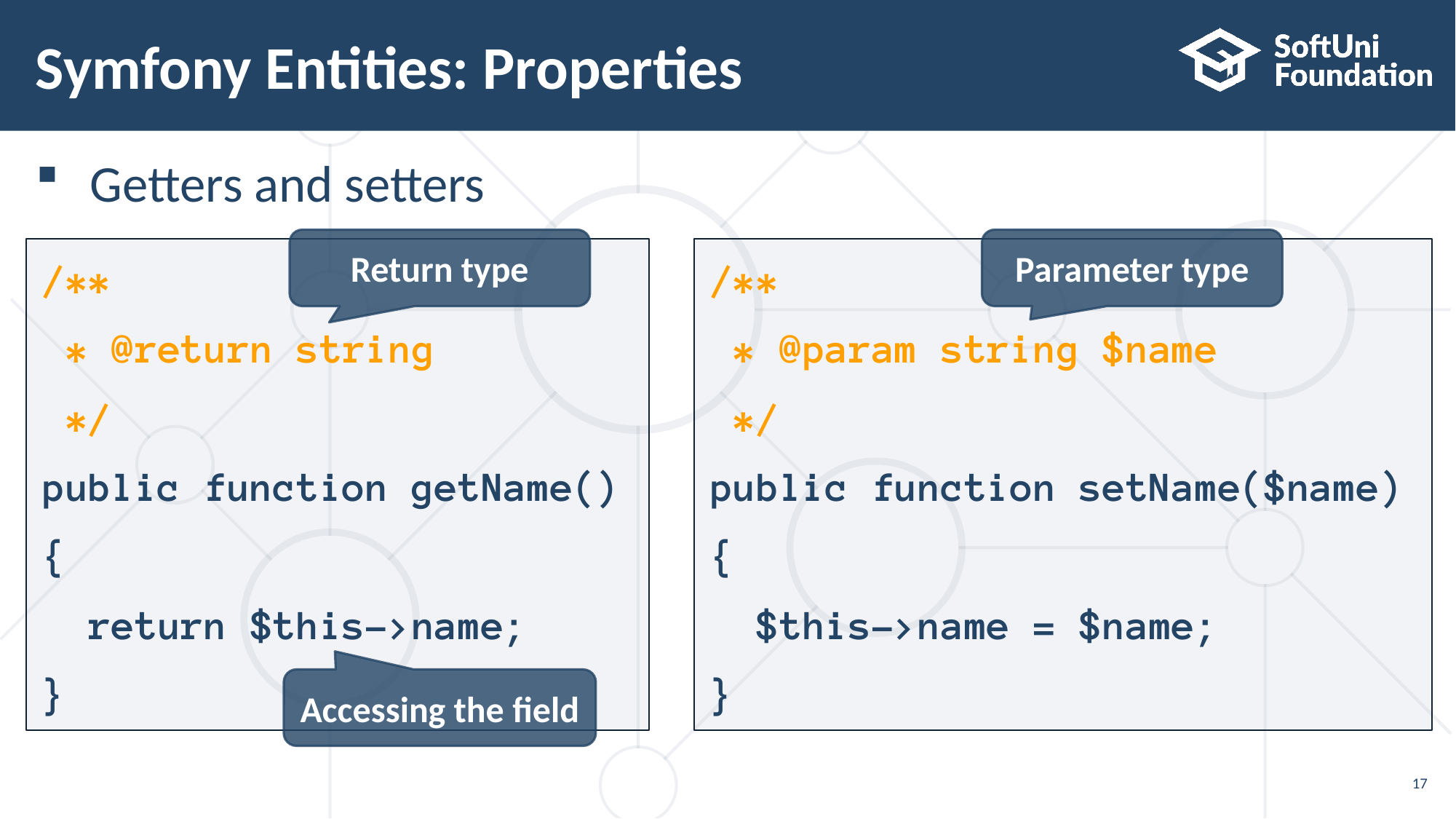

# Symfony Entities: Properties
Getters and setters
Parameter type
Return type
/**
 * @param string $name
 */
public function setName($name)
{
  $this->name = $name;
}
/**
 * @return string
 */
public function getName()
{
  return $this->name;
}
Accessing the field
17